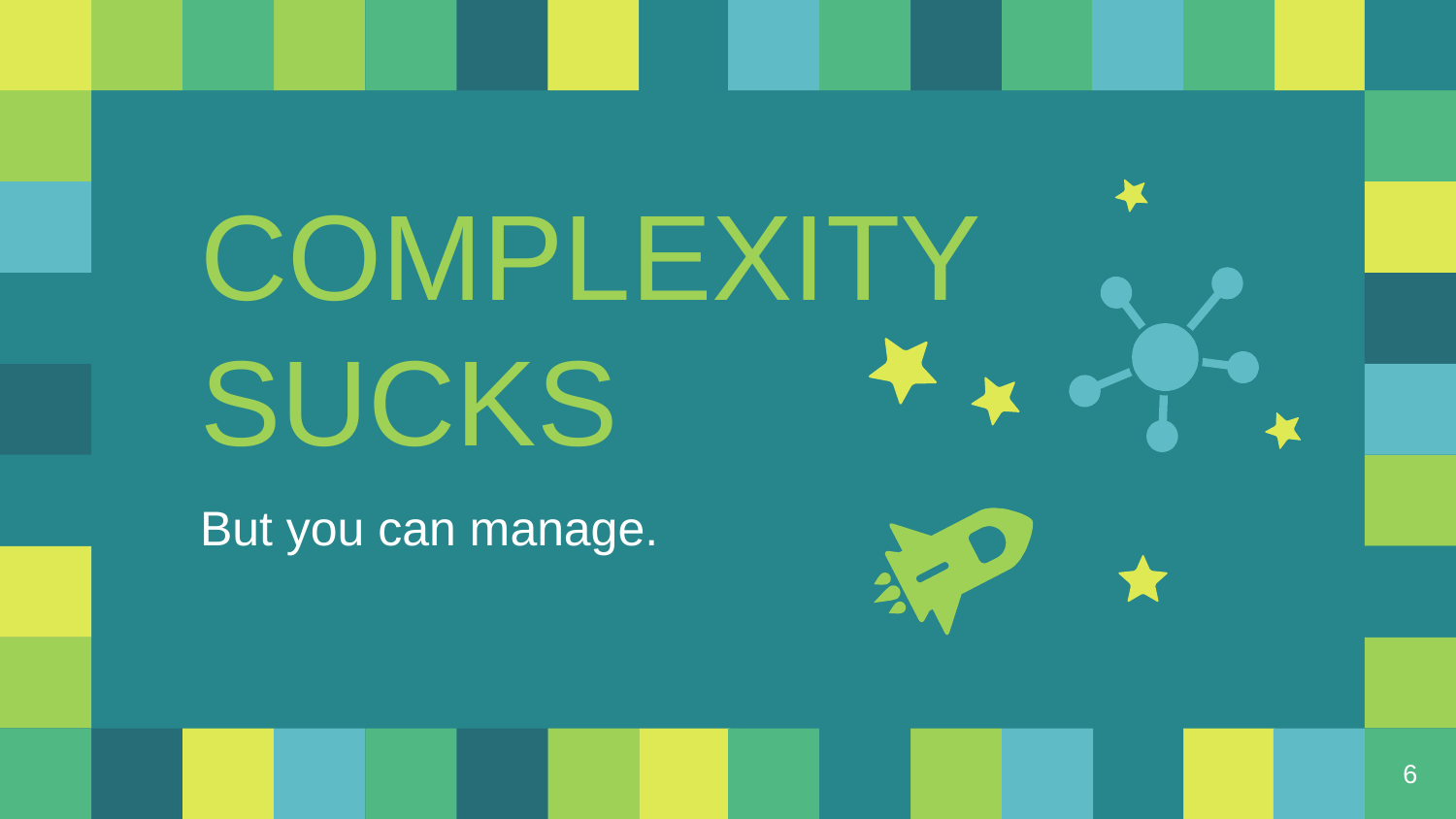

COMPLEXITY SUCKS

But you can manage.

6